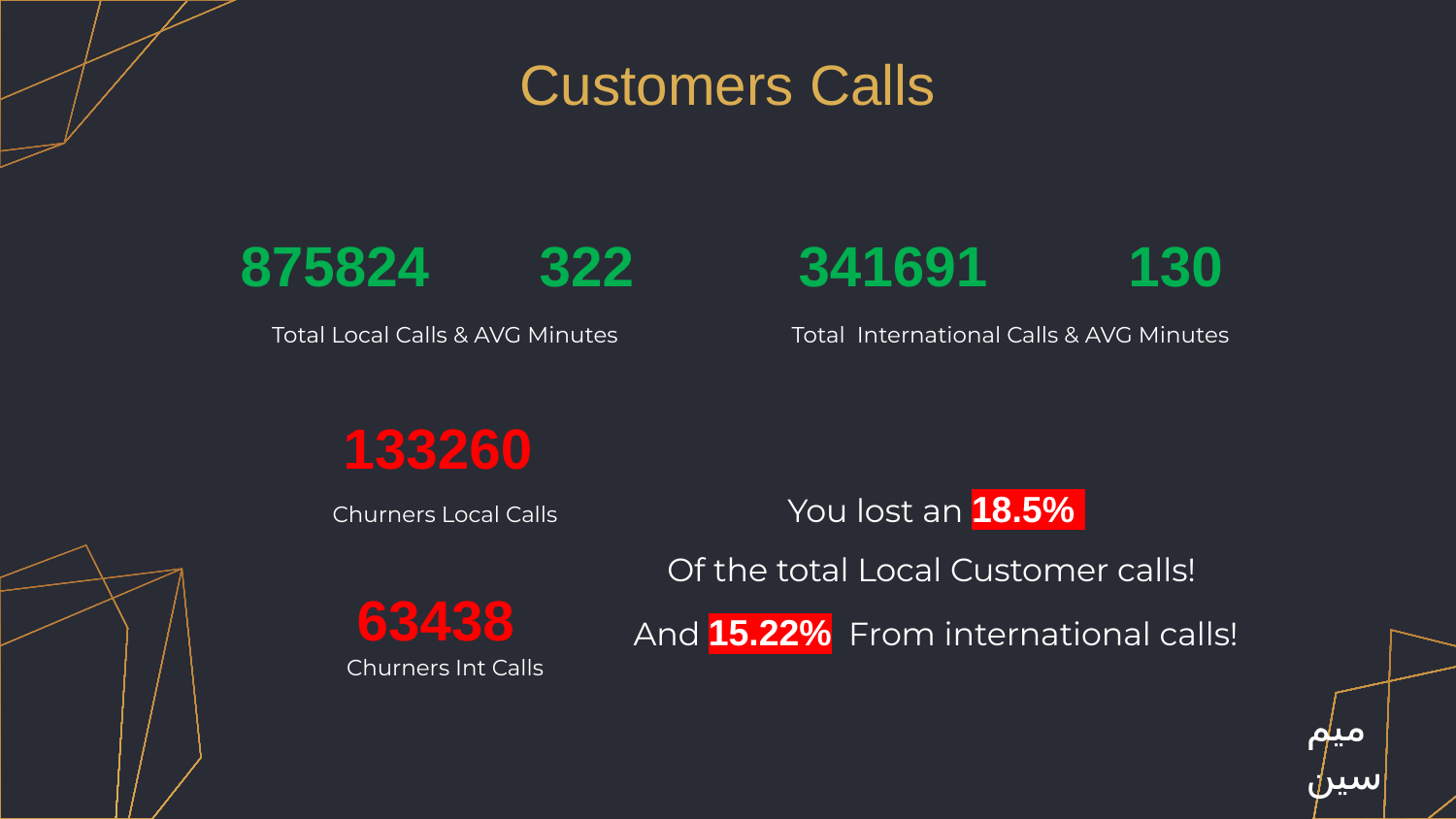

# Customers Calls
875824       322
341691         130
Total  International Calls & AVG Minutes
Total Local Calls & AVG Minutes
133260
You lost an 18.5%
Of the total Local Customer calls!
And 15.22%  From international calls!
Churners Local Calls
63438
Churners Int Calls
ميم سين